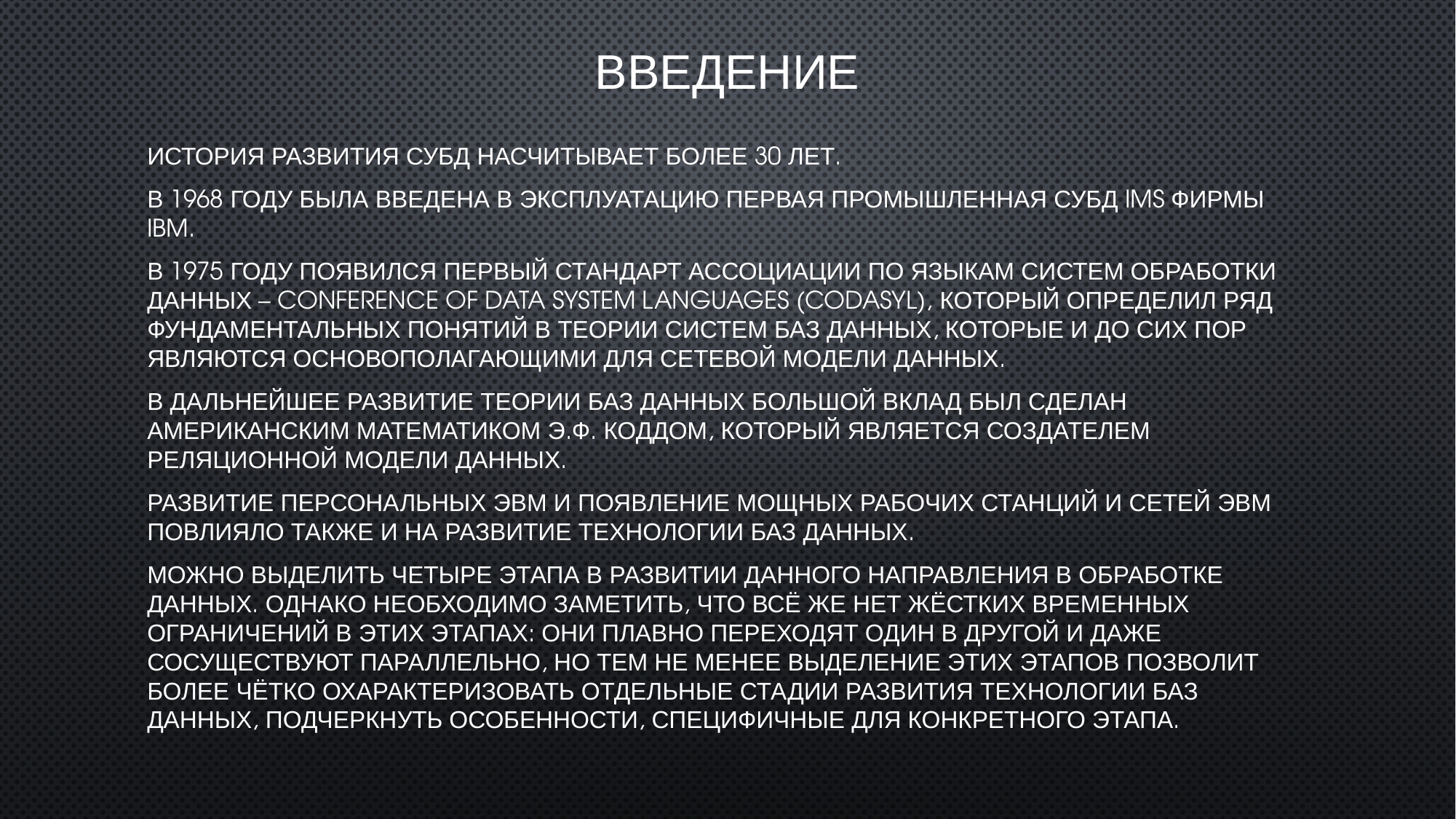

# Введение
История развития СУБД насчитывает более 30 лет.
В 1968 году была введена в эксплуатацию первая промышленная СУБД IMS фирмы IBM.
В 1975 году появился первый стандарт ассоциации по языкам систем обработки данных – Conference of Data System Languages (CODASYL), который определил ряд фундаментальных понятий в теории систем баз данных, которые и до сих пор являются основополагающими для сетевой модели данных.
В дальнейшее развитие теории баз данных большой вклад был сделан американским математиком Э.Ф. Коддом, который является создателем реляционной модели данных.
Развитие персональных ЭВМ и появление мощных рабочих станций и сетей ЭВМ повлияло также и на развитие технологии баз данных.
Можно выделить четыре этапа в развитии данного направления в обработке данных. Однако необходимо заметить, что всё же нет жёстких временных ограничений в этих этапах: они плавно переходят один в другой и даже сосуществуют параллельно, но тем не менее выделение этих этапов позволит более чётко охарактеризовать отдельные стадии развития технологии баз данных, подчеркнуть особенности, специфичные для конкретного этапа.